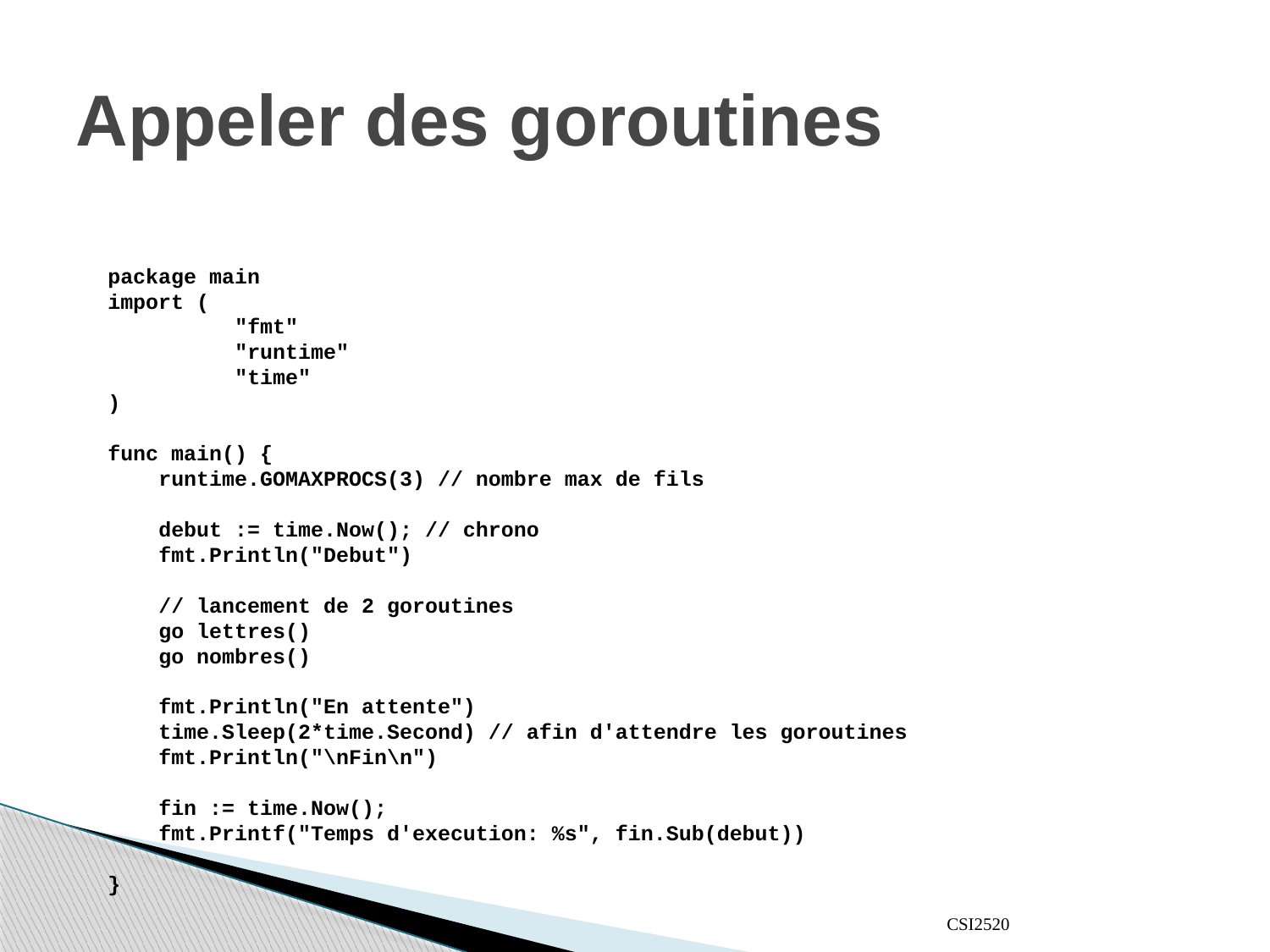

# Appeler des goroutines
package main
import (
	"fmt"
	"runtime"
	"time"
)

func main() {
    runtime.GOMAXPROCS(3) // nombre max de fils

    debut := time.Now(); // chrono
    fmt.Println("Debut")

    // lancement de 2 goroutines
    go lettres()
    go nombres()

    fmt.Println("En attente")
    time.Sleep(2*time.Second) // afin d'attendre les goroutines
    fmt.Println("\nFin\n")

    fin := time.Now();
    fmt.Printf("Temps d'execution: %s", fin.Sub(debut))

}
CSI2520